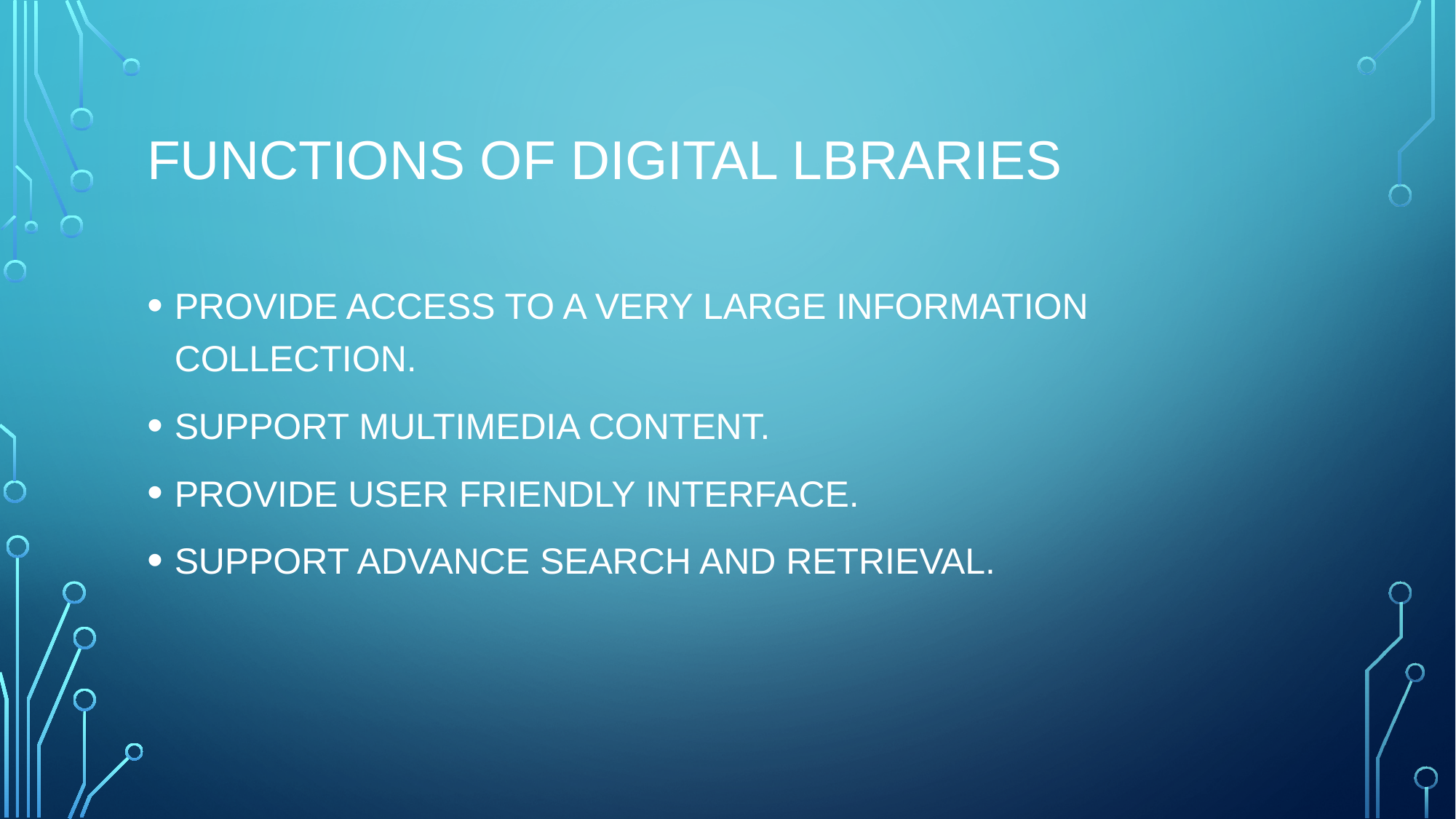

# FUNCTIONs OF DIGITAL LBRARIES
PROVIDE ACCESS TO A VERY LARGE INFORMATION COLLECTION.
SUPPORT MULTIMEDIA CONTENT.
PROVIDE USER FRIENDLY INTERFACE.
SUPPORT ADVANCE SEARCH AND RETRIEVAL.